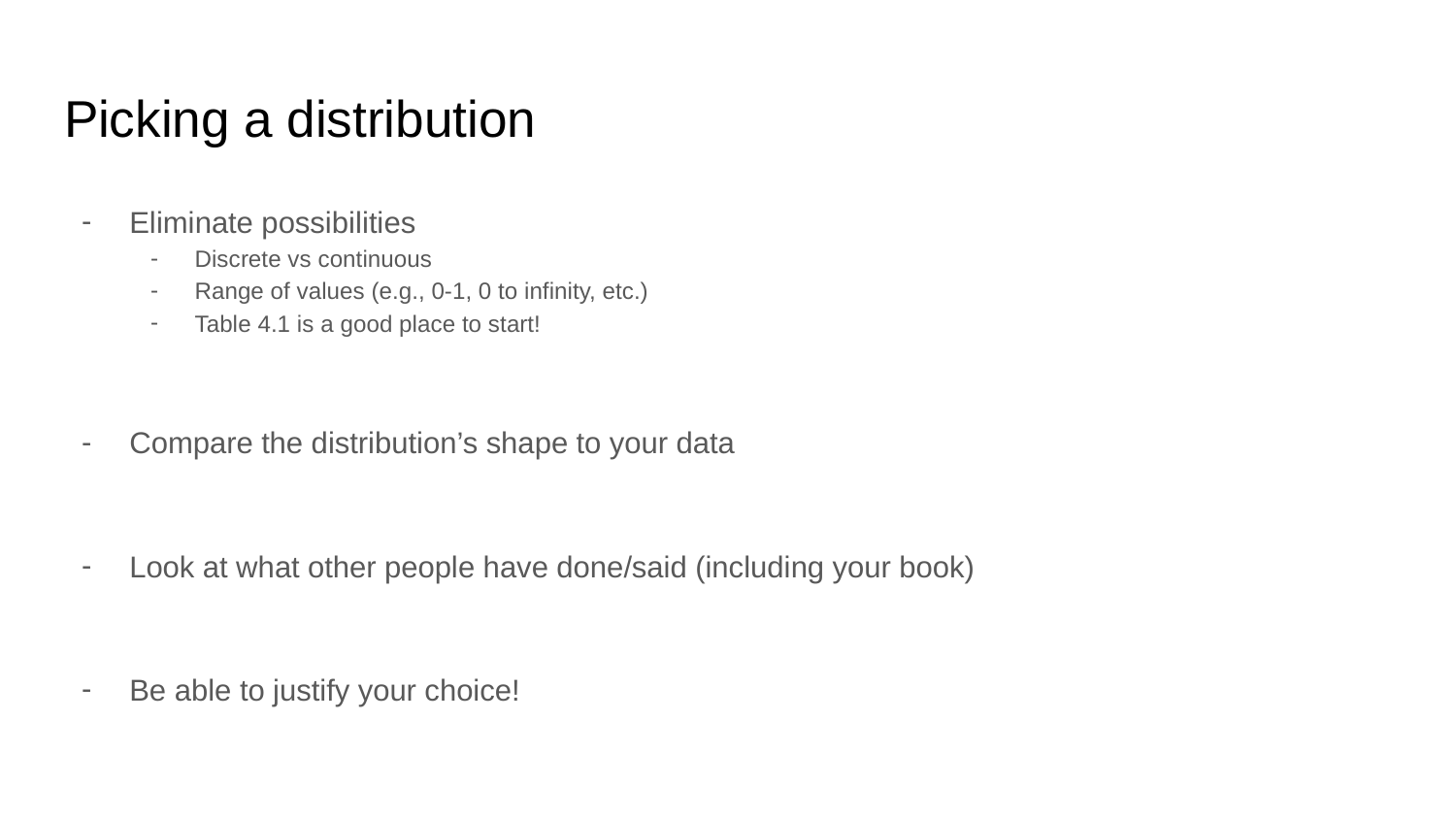

# Picking a distribution
Eliminate possibilities
Discrete vs continuous
Range of values (e.g., 0-1, 0 to infinity, etc.)
Table 4.1 is a good place to start!

Compare the distribution’s shape to your data

Look at what other people have done/said (including your book)

Be able to justify your choice!